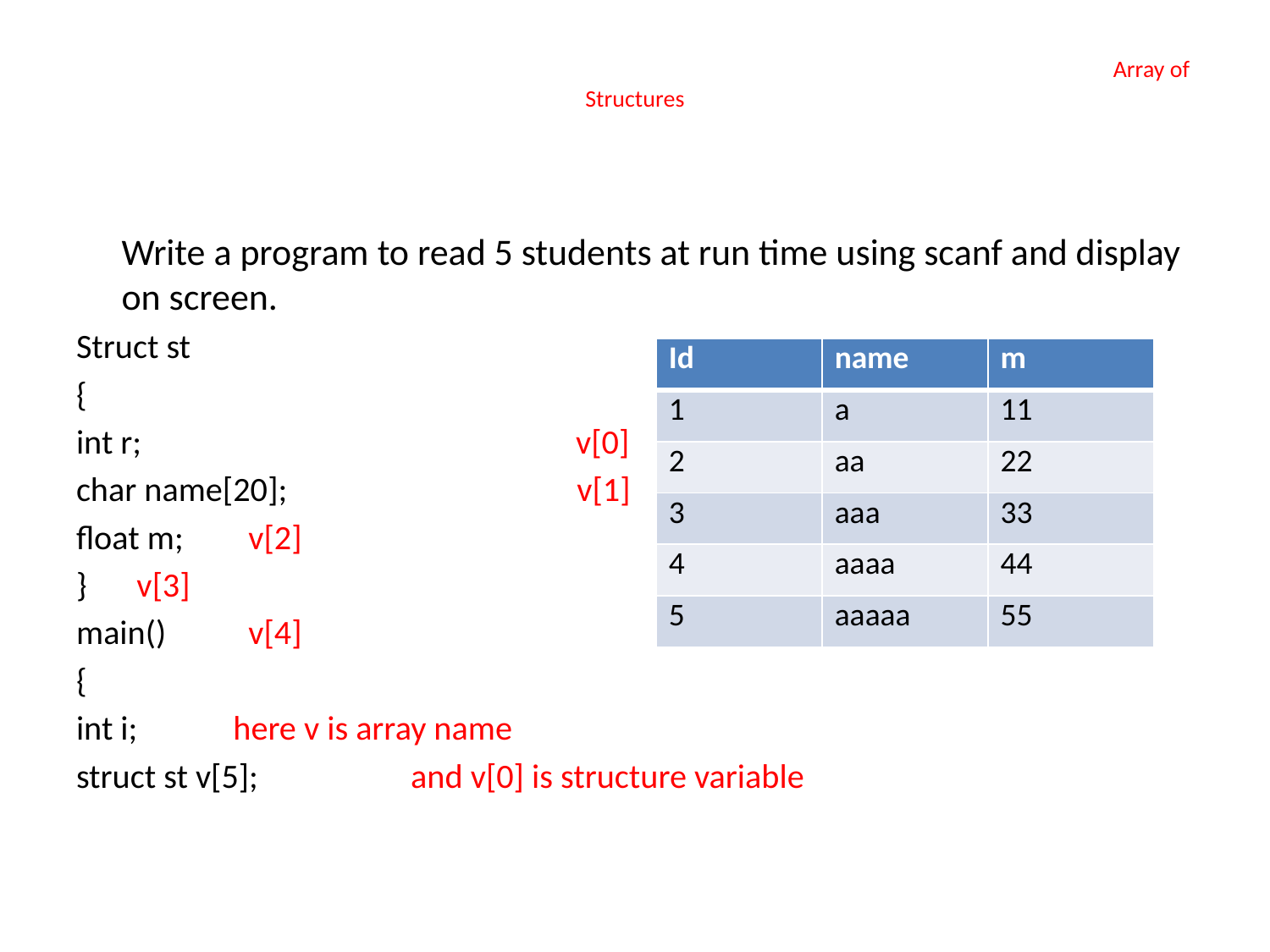

# Array of Structures
		Write a program to read 5 students at run time using scanf and display on screen.
Struct st
{
int r;                                                         v[0]
char name[20];                                      v[1]
float m;				  v[2]
}					  v[3]
main() 				  v[4]
{
int i;			here v is array name
struct st v[5];                    and v[0] is structure variable

| Id | name | m |
| --- | --- | --- |
| 1 | a | 11 |
| 2 | aa | 22 |
| 3 | aaa | 33 |
| 4 | aaaa | 44 |
| 5 | aaaaa | 55 |